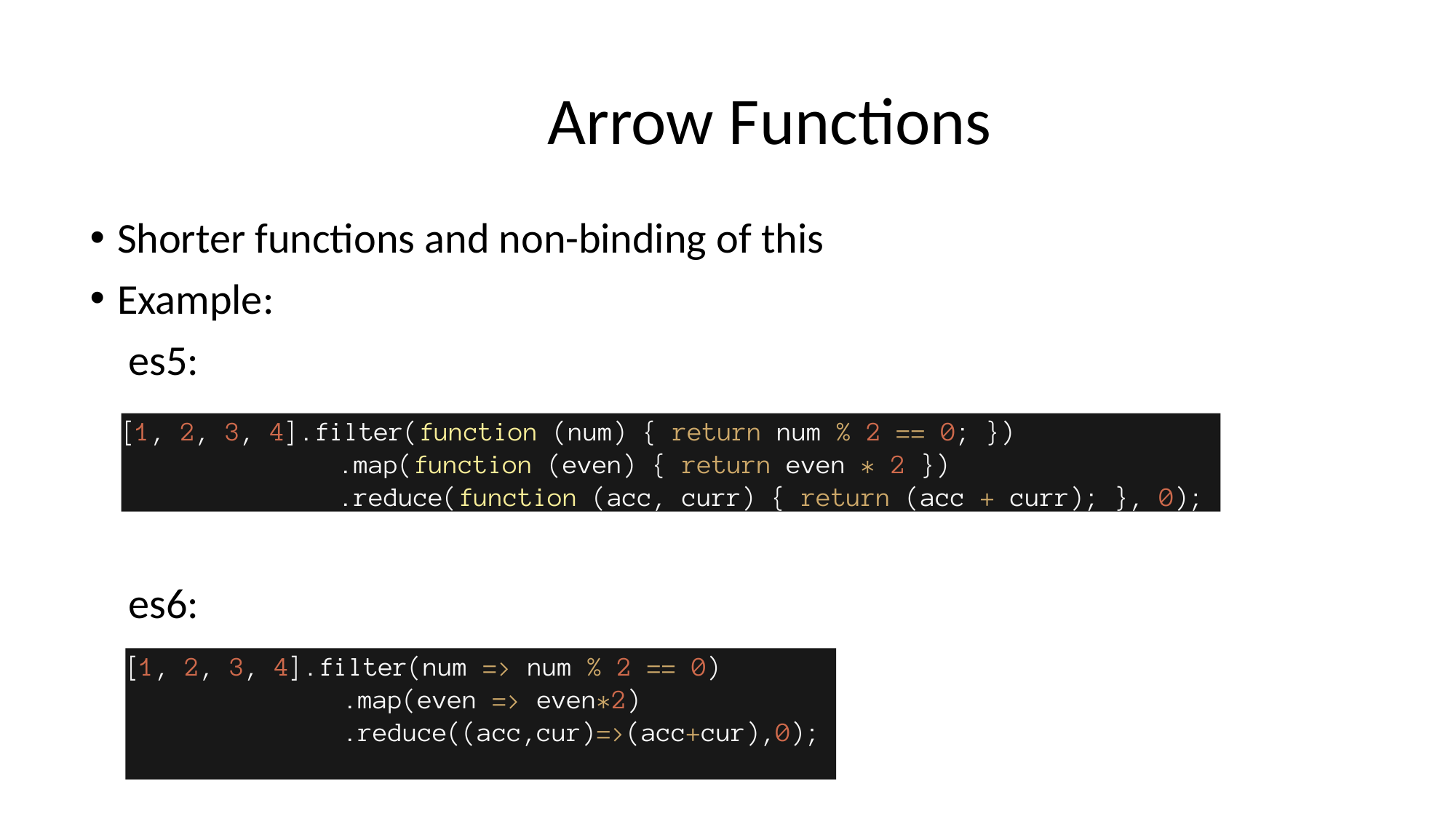

# Arrow Functions
Shorter functions and non-binding of this
Example:
    es5:

    es6:

[1, 2, 3, 4].filter(function (num) { return num % 2 == 0; })
		.map(function (even) { return even * 2 })
		.reduce(function (acc, curr) { return (acc + curr); }, 0);
[1, 2, 3, 4].filter(num => num % 2 == 0)
		.map(even => even*2)
		.reduce((acc,cur)=>(acc+cur),0);